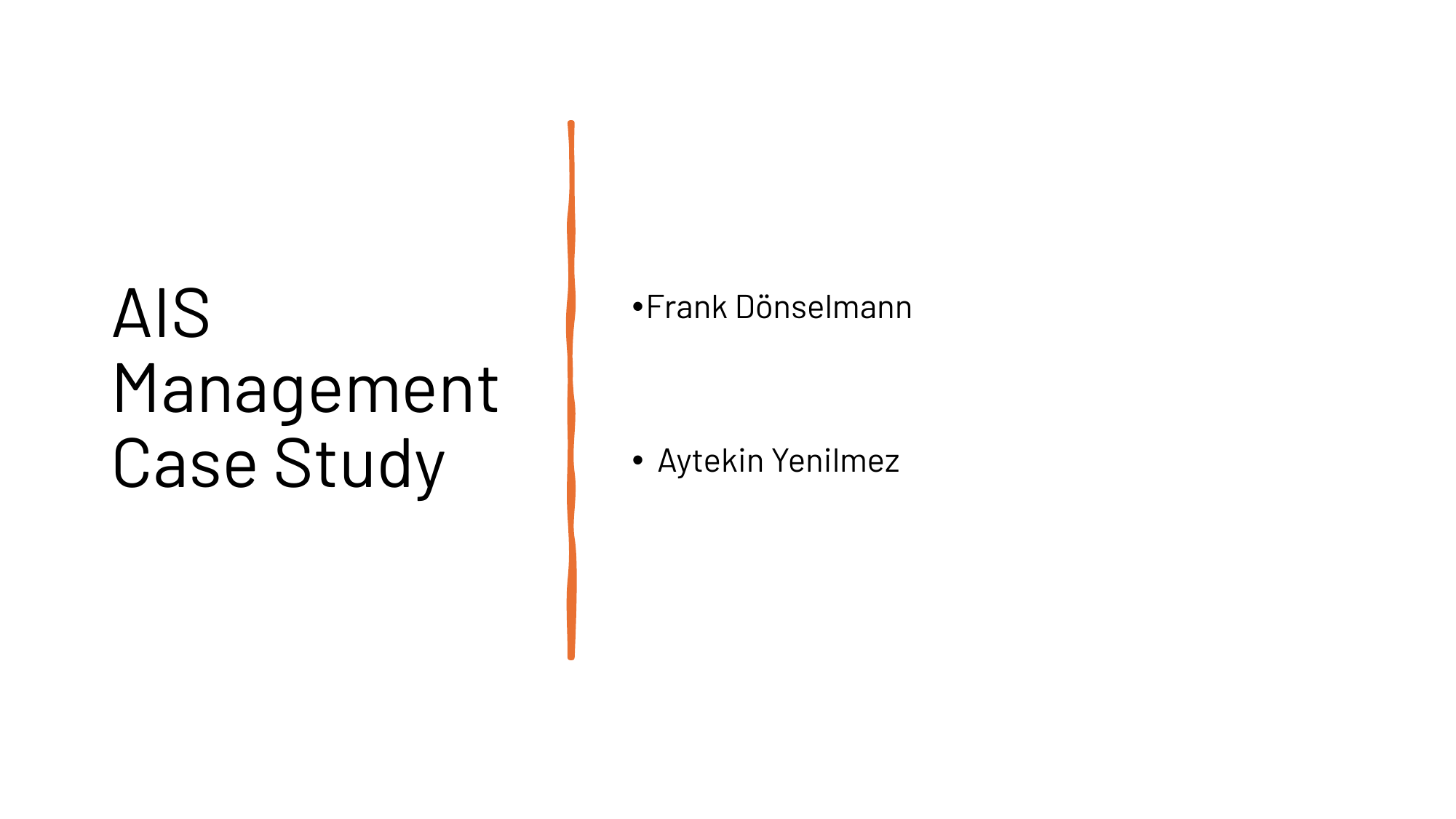

# AIS Management Case Study
Frank Dönselmann

  Aytekin Yenilmez